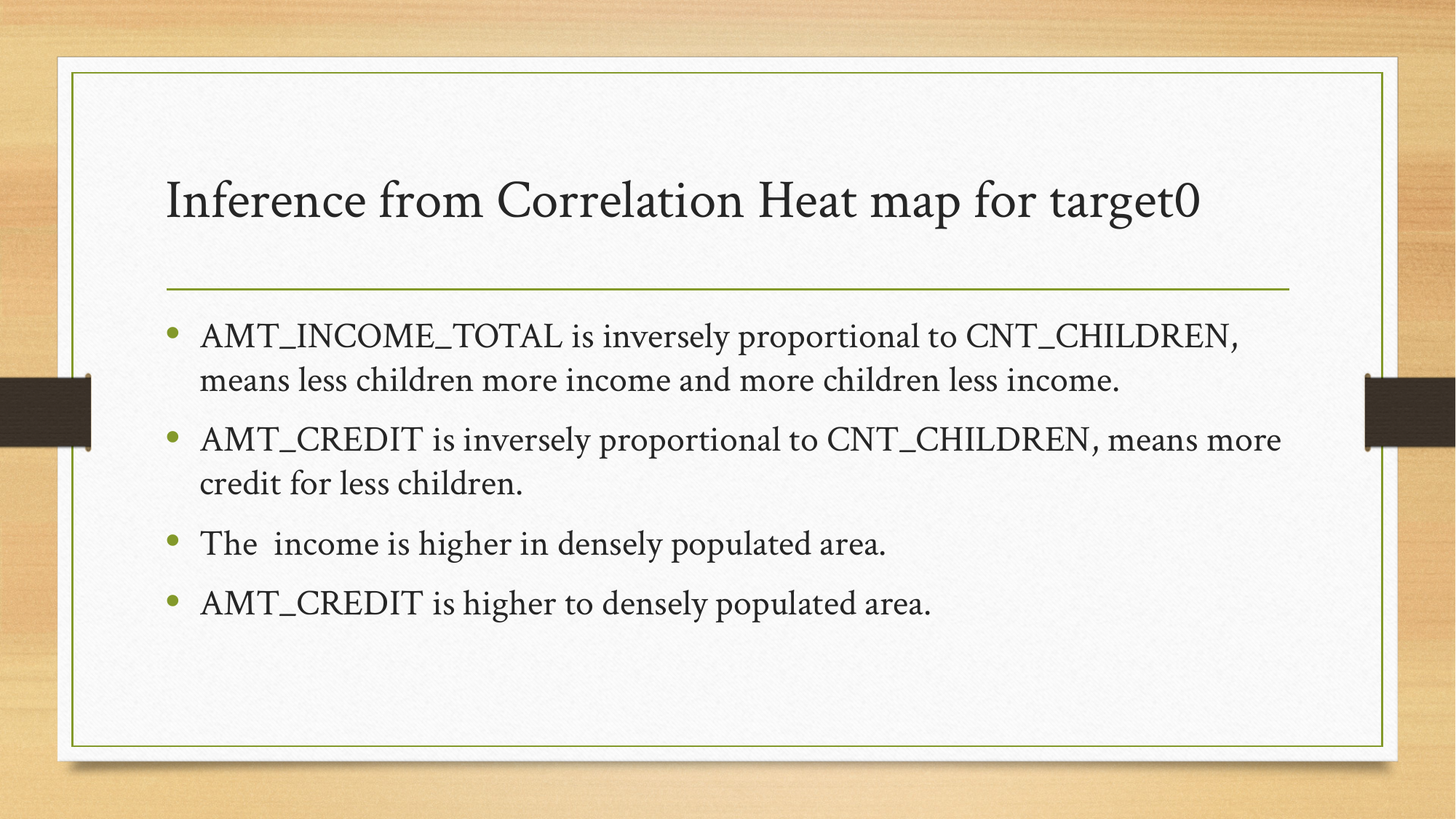

# Inference from Correlation Heat map for target0
AMT_INCOME_TOTAL is inversely proportional to CNT_CHILDREN, means less children more income and more children less income.
AMT_CREDIT is inversely proportional to CNT_CHILDREN, means more credit for less children.
The  income is higher in densely populated area.
AMT_CREDIT is higher to densely populated area.